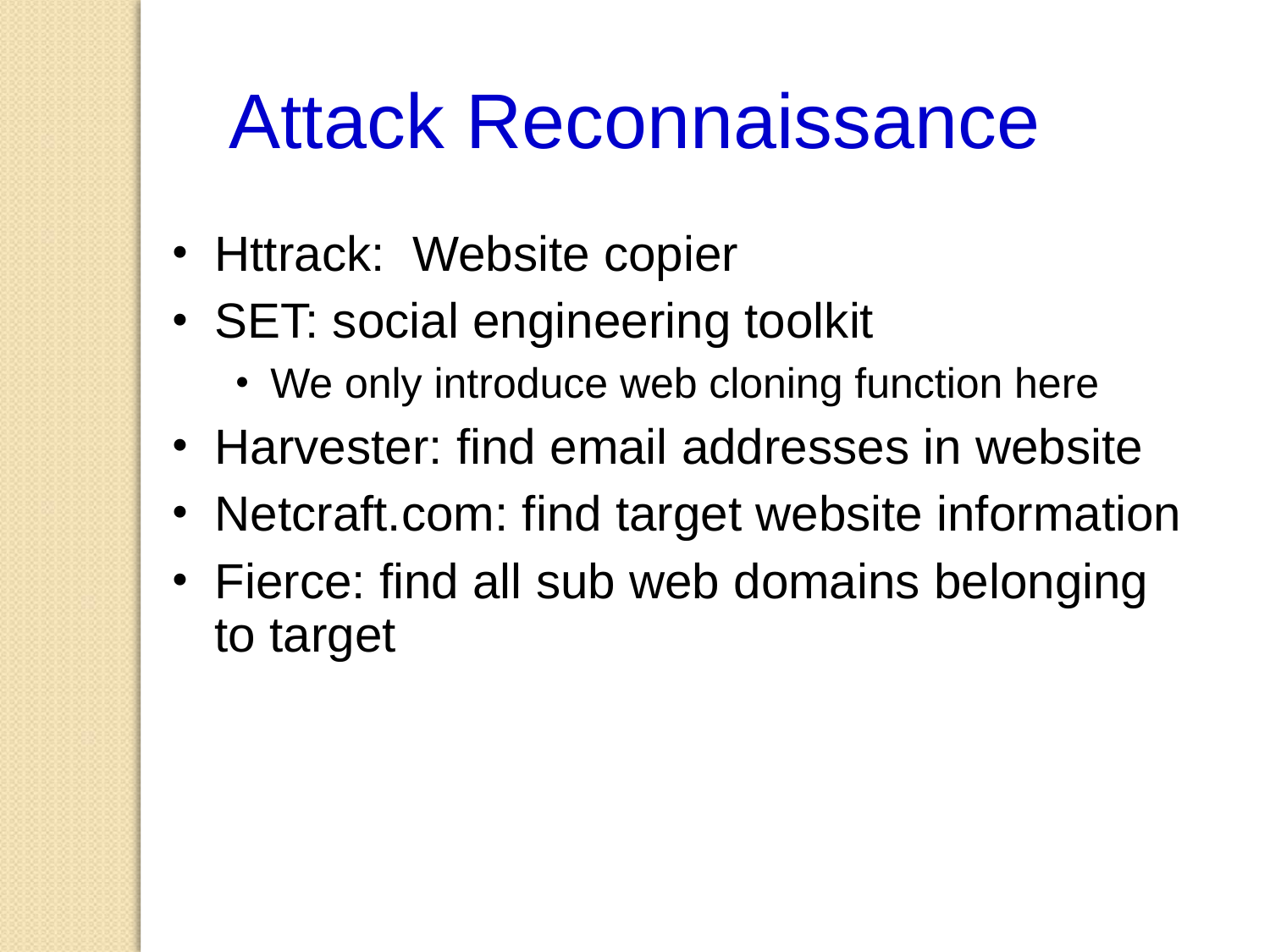

Attack Reconnaissance
Httrack:  Website copier
SET: social engineering toolkit
We only introduce web cloning function here
Harvester: find email addresses in website
Netcraft.com: find target website information
Fierce: find all sub web domains belonging to target